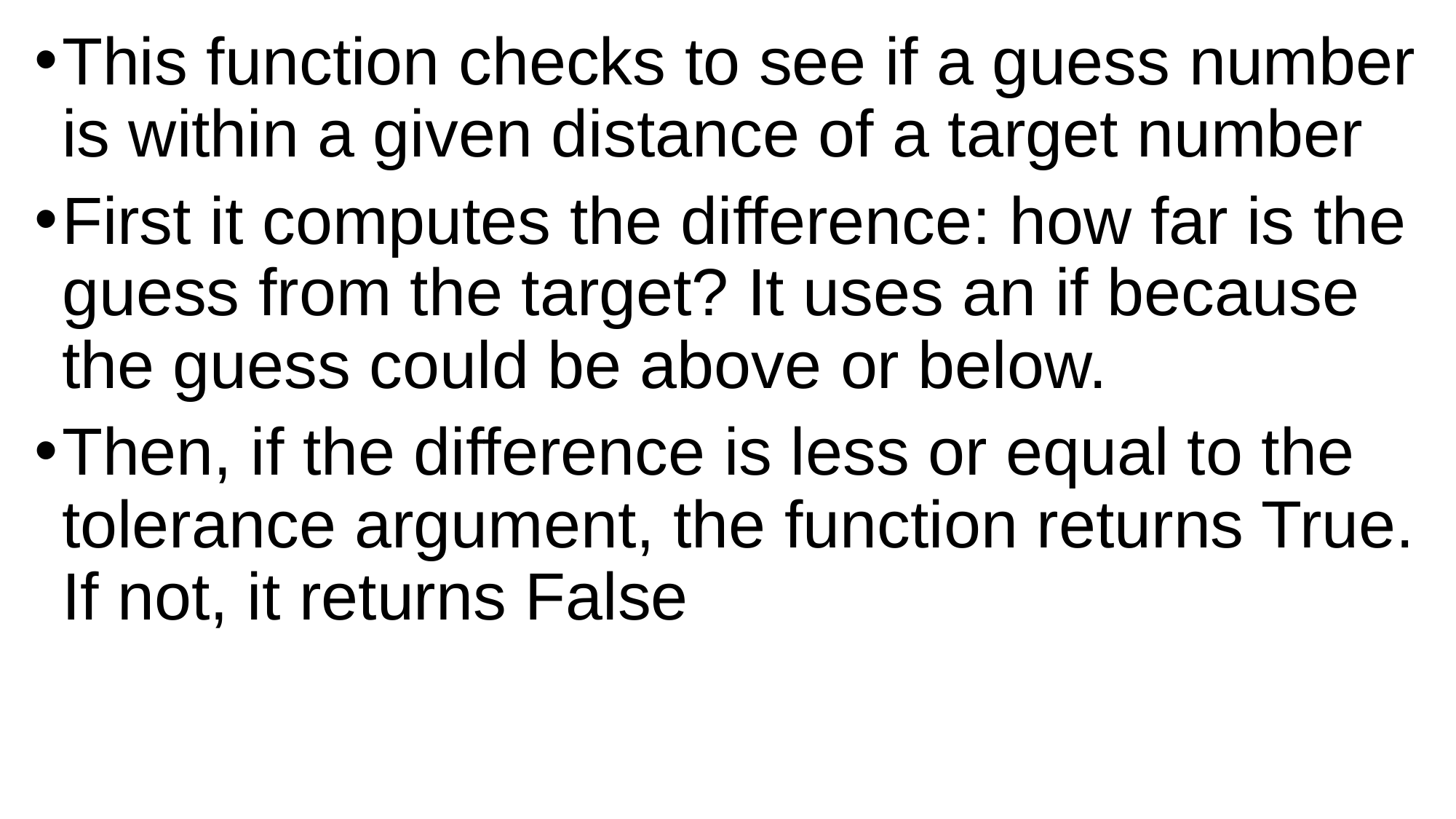

This function checks to see if a guess number is within a given distance of a target number
First it computes the difference: how far is the guess from the target? It uses an if because the guess could be above or below.
Then, if the difference is less or equal to the tolerance argument, the function returns True. If not, it returns False